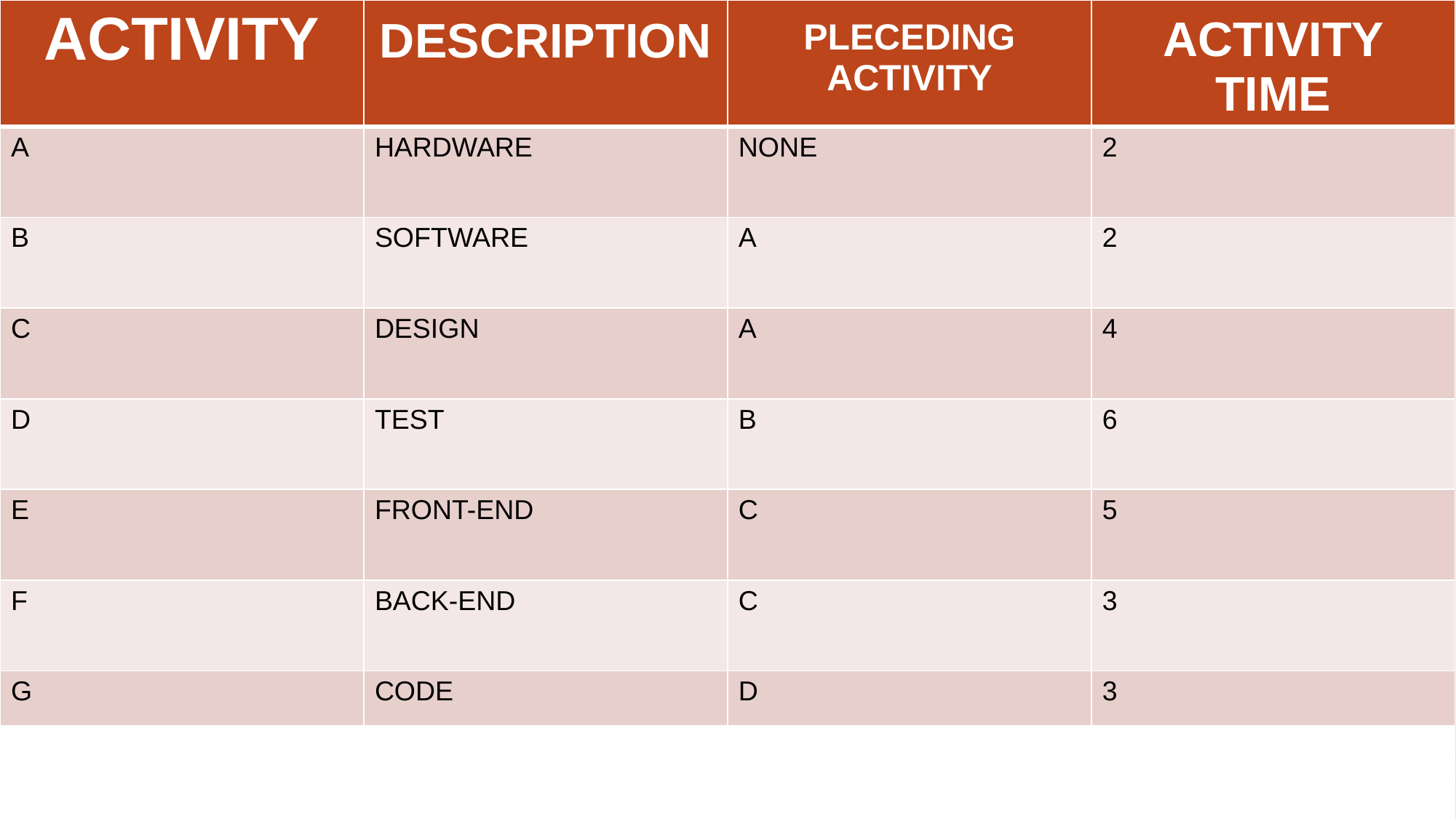

| ACTIVITY | DESCRIPTION | PLECEDING ACTIVITY | ACTIVITY TIME |
| --- | --- | --- | --- |
| A | HARDWARE | NONE | 2 |
| B | SOFTWARE | A | 2 |
| C | DESIGN | A | 4 |
| D | TEST | B | 6 |
| E | FRONT-END | C | 5 |
| F | BACK-END | C | 3 |
| G | CODE | D | 3 |
#
| H | FINISHING | E , F , G | 2 |
| --- | --- | --- | --- |